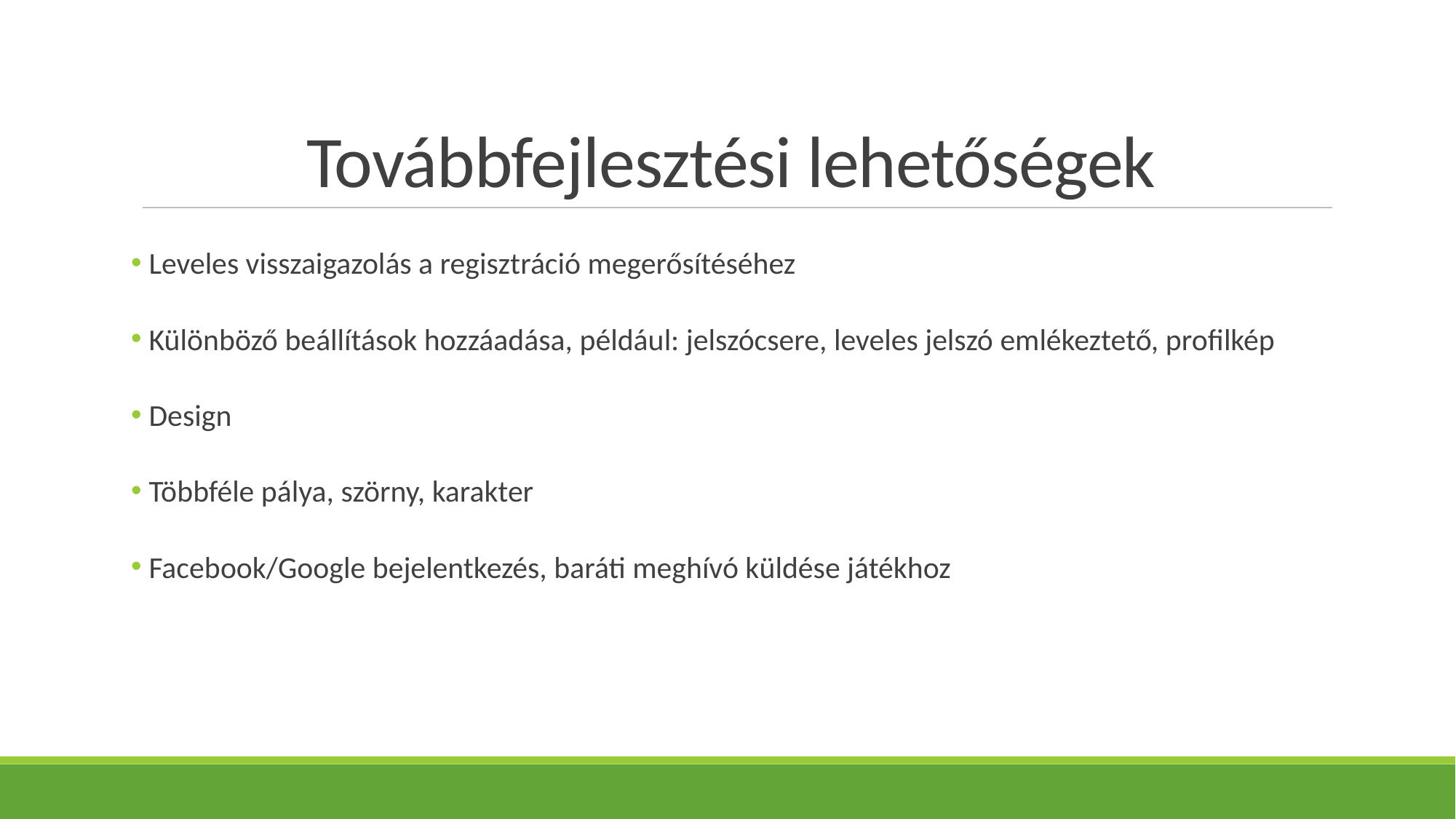

Továbbfejlesztési lehetőségek
 Leveles visszaigazolás a regisztráció megerősítéséhez
 Különböző beállítások hozzáadása, például: jelszócsere, leveles jelszó emlékeztető, profilkép
 Design
 Többféle pálya, szörny, karakter
 Facebook/Google bejelentkezés, baráti meghívó küldése játékhoz